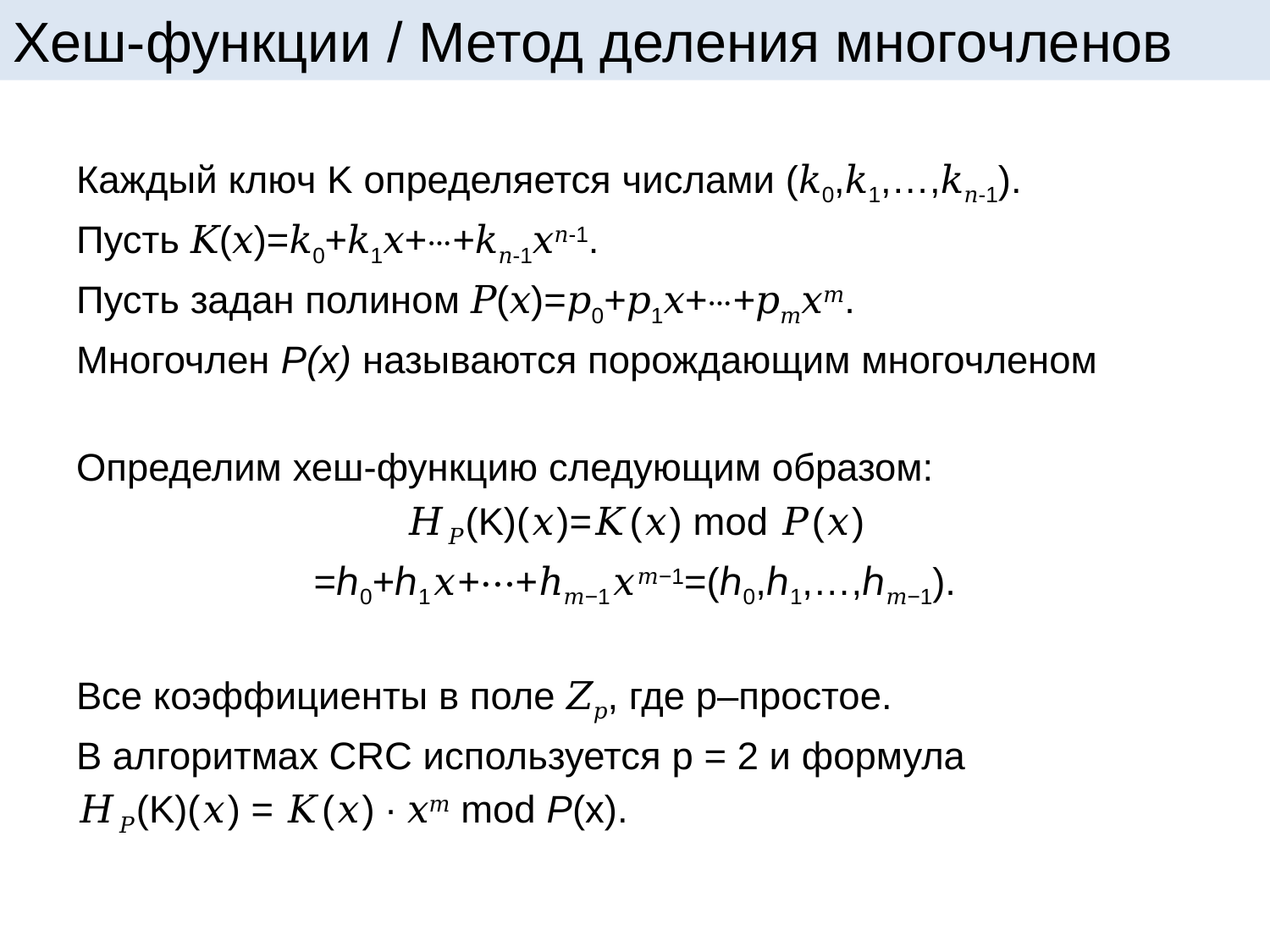

# Хеш-функции / Метод деления многочленов
Каждый ключ K определяется числами (𝑘0,𝑘1,…,𝑘𝑛-1).
Пусть 𝐾(𝑥)=𝑘0+𝑘1𝑥+⋯+𝑘𝑛-1𝑥𝑛-1.
Пусть задан полином 𝑃(𝑥)=𝑝0+𝑝1𝑥+⋯+𝑝𝑚𝑥𝑚.
Многочлен P(x) называются порождающим многочленом

Определим хеш-функцию следующим образом:
𝐻𝑃(K)(𝑥)=𝐾(𝑥) mod 𝑃(𝑥)
=ℎ0+ℎ1𝑥+⋯+ℎ𝑚−1𝑥𝑚−1=(ℎ0,ℎ1,…,ℎ𝑚−1).

Все коэффициенты в поле 𝑍𝑝, где p–простое.
В алгоритмах CRC используется p = 2 и формула
𝐻𝑃(K)(𝑥) = 𝐾(𝑥) ∙ 𝑥𝑚 mod P(x).